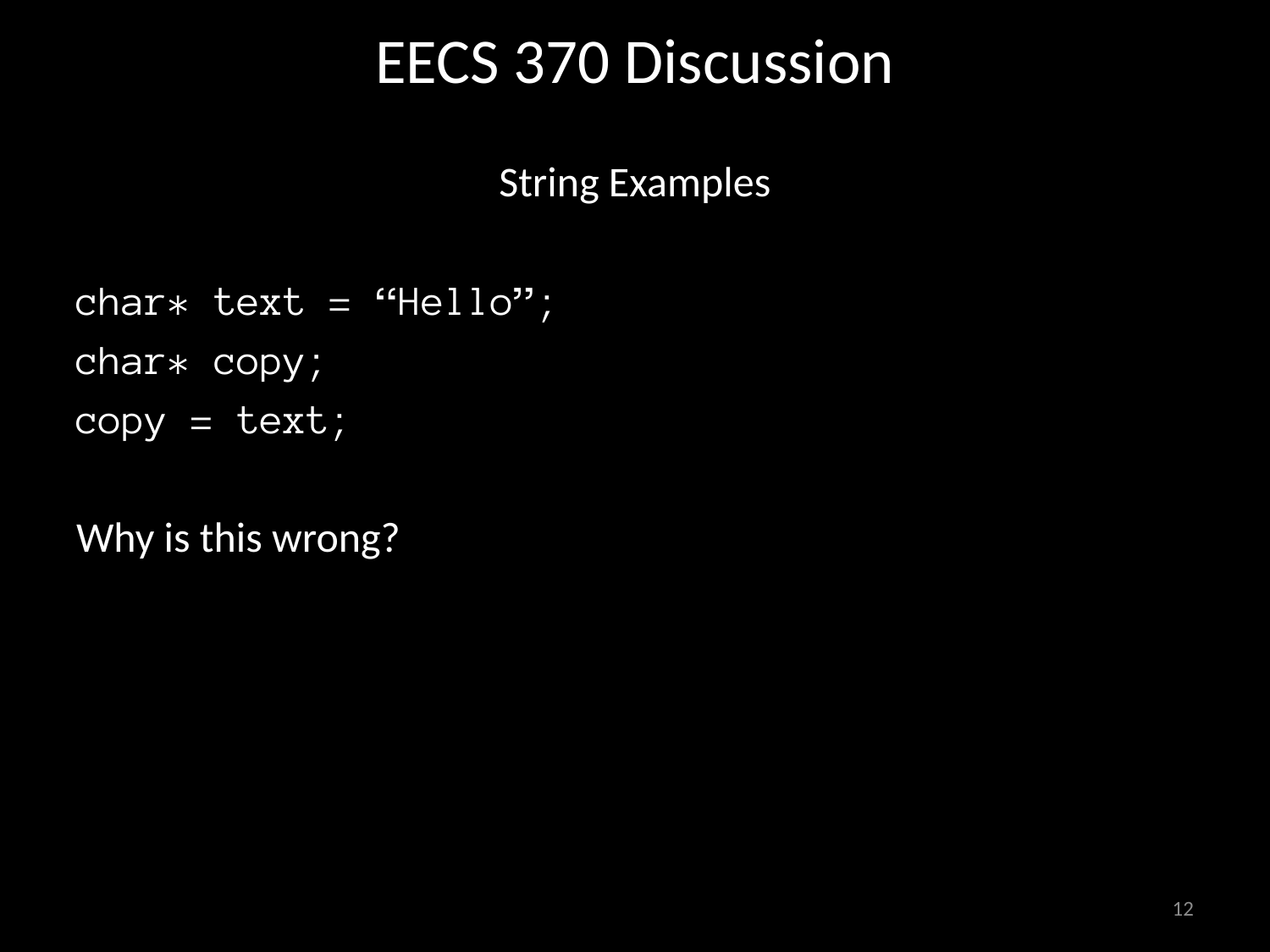

# EECS 370 Discussion
String Examples

char* text = “Hello”;
char* copy;
copy = text;

Why is this wrong?
12